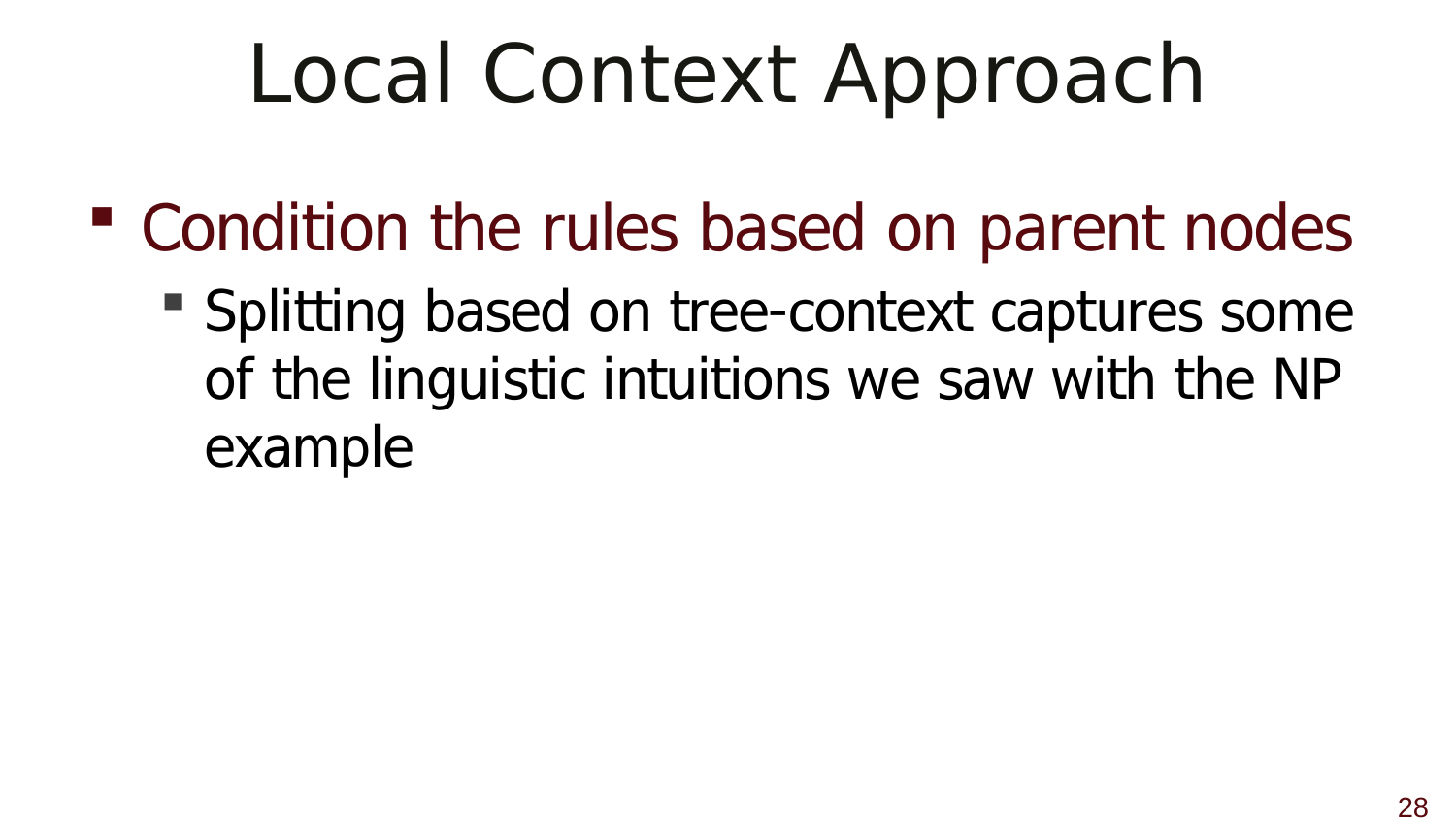

# Local Context Approach
Condition the rules based on parent nodes
Splitting based on tree-context captures some of the linguistic intuitions we saw with the NP example
28